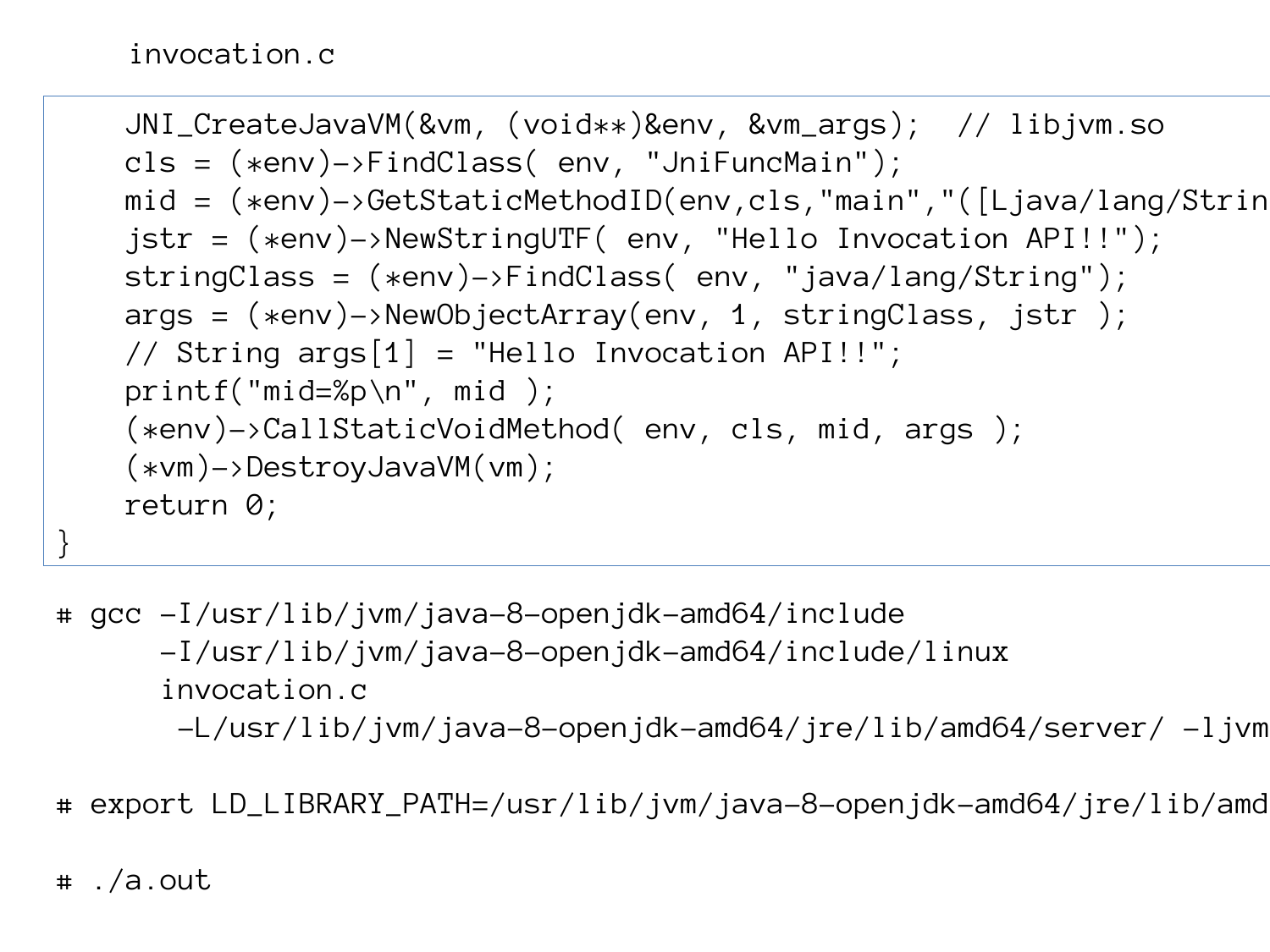

invocation.c
    JNI_CreateJavaVM(&vm, (void**)&env, &vm_args);  // libjvm.so
    cls = (*env)->FindClass( env, "JniFuncMain");
    mid = (*env)->GetStaticMethodID(env,cls,"main","([Ljava/lang/String;)V");
    jstr = (*env)->NewStringUTF( env, "Hello Invocation API!!");
    stringClass = (*env)->FindClass( env, "java/lang/String");
    args = (*env)->NewObjectArray(env, 1, stringClass, jstr );
    // String args[1] = "Hello Invocation API!!";
    printf("mid=%p\n", mid );
    (*env)->CallStaticVoidMethod( env, cls, mid, args );
    (*vm)->DestroyJavaVM(vm);
    return 0;
}
# gcc -I/usr/lib/jvm/java-8-openjdk-amd64/include
      -I/usr/lib/jvm/java-8-openjdk-amd64/include/linux
      invocation.c
       -L/usr/lib/jvm/java-8-openjdk-amd64/jre/lib/amd64/server/ -ljvm

# export LD_LIBRARY_PATH=/usr/lib/jvm/java-8-openjdk-amd64/jre/lib/amd64/server/

# ./a.out